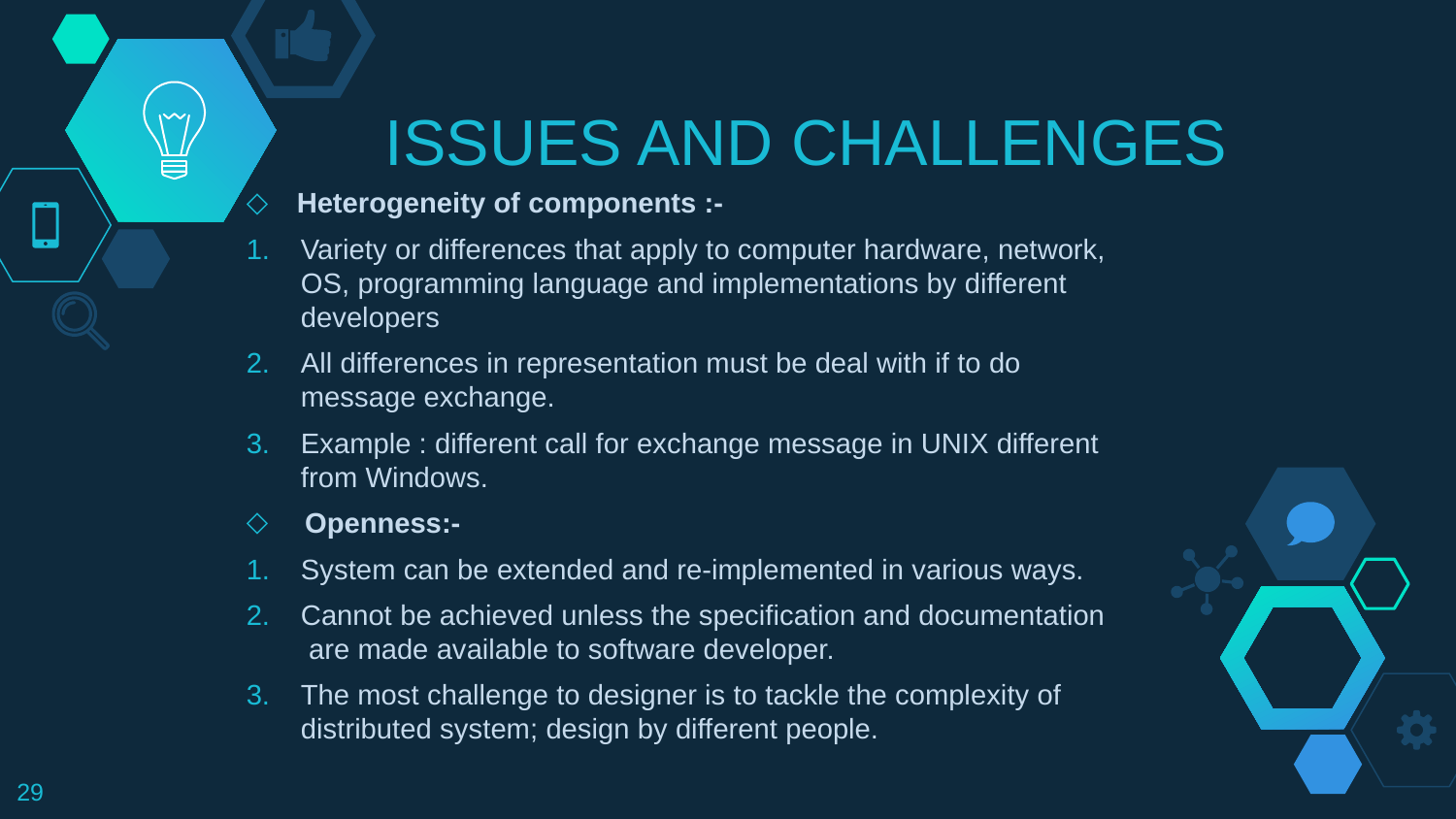

# ISSUES AND CHALLENGES
Heterogeneity of components :-
Variety or differences that apply to computer hardware, network, OS, programming language and implementations by different developers
All differences in representation must be deal with if to do message exchange.
Example : different call for exchange message in UNIX different from Windows.
 Openness:-
System can be extended and re-implemented in various ways.
Cannot be achieved unless the specification and documentation  are made available to software developer.
The most challenge to designer is to tackle the complexity of distributed system; design by different people.

29